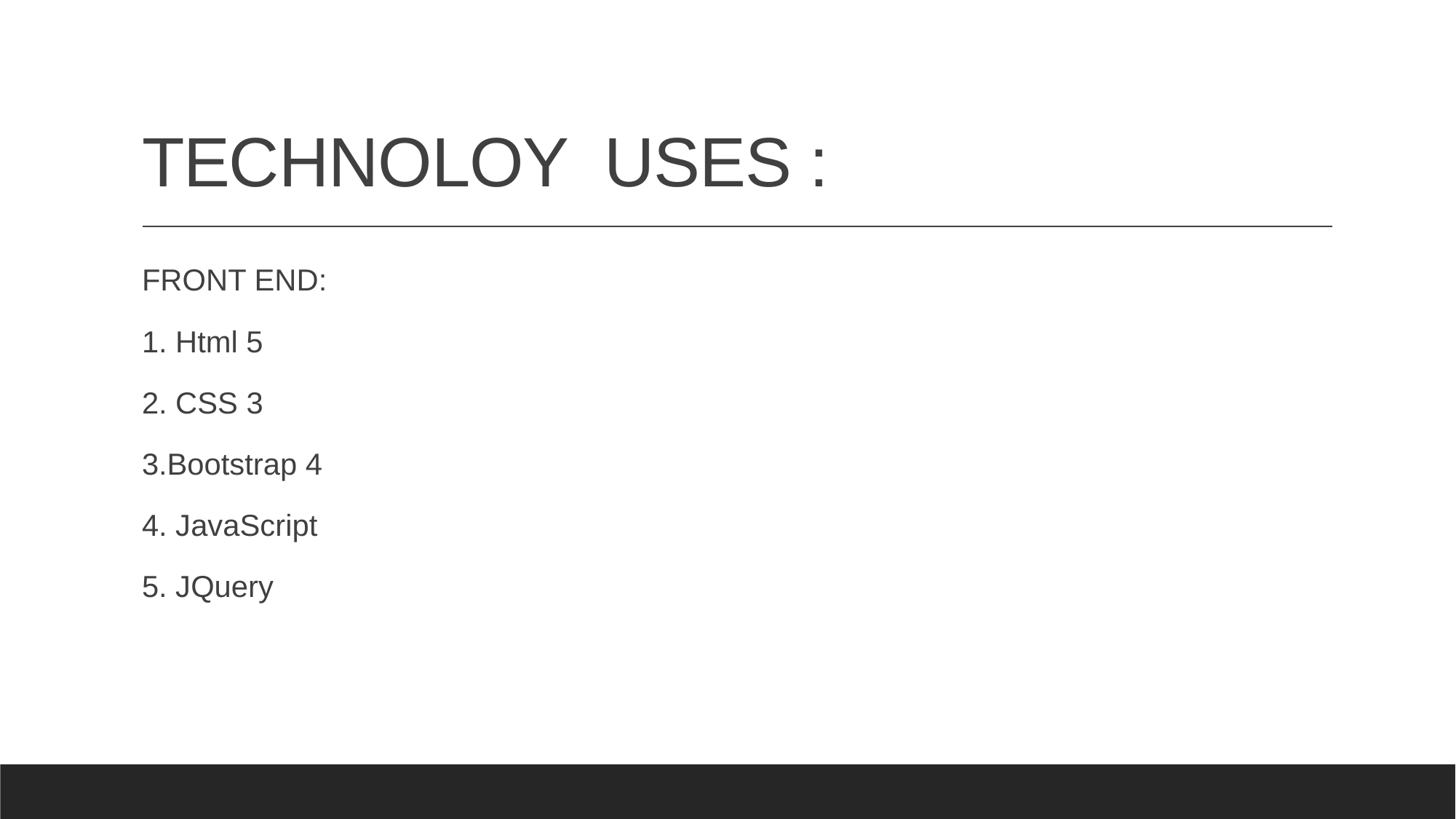

# TECHNOLOY  USES :
FRONT END:
1. Html 5
2. CSS 3
3.Bootstrap 4
4. JavaScript
5. JQuery